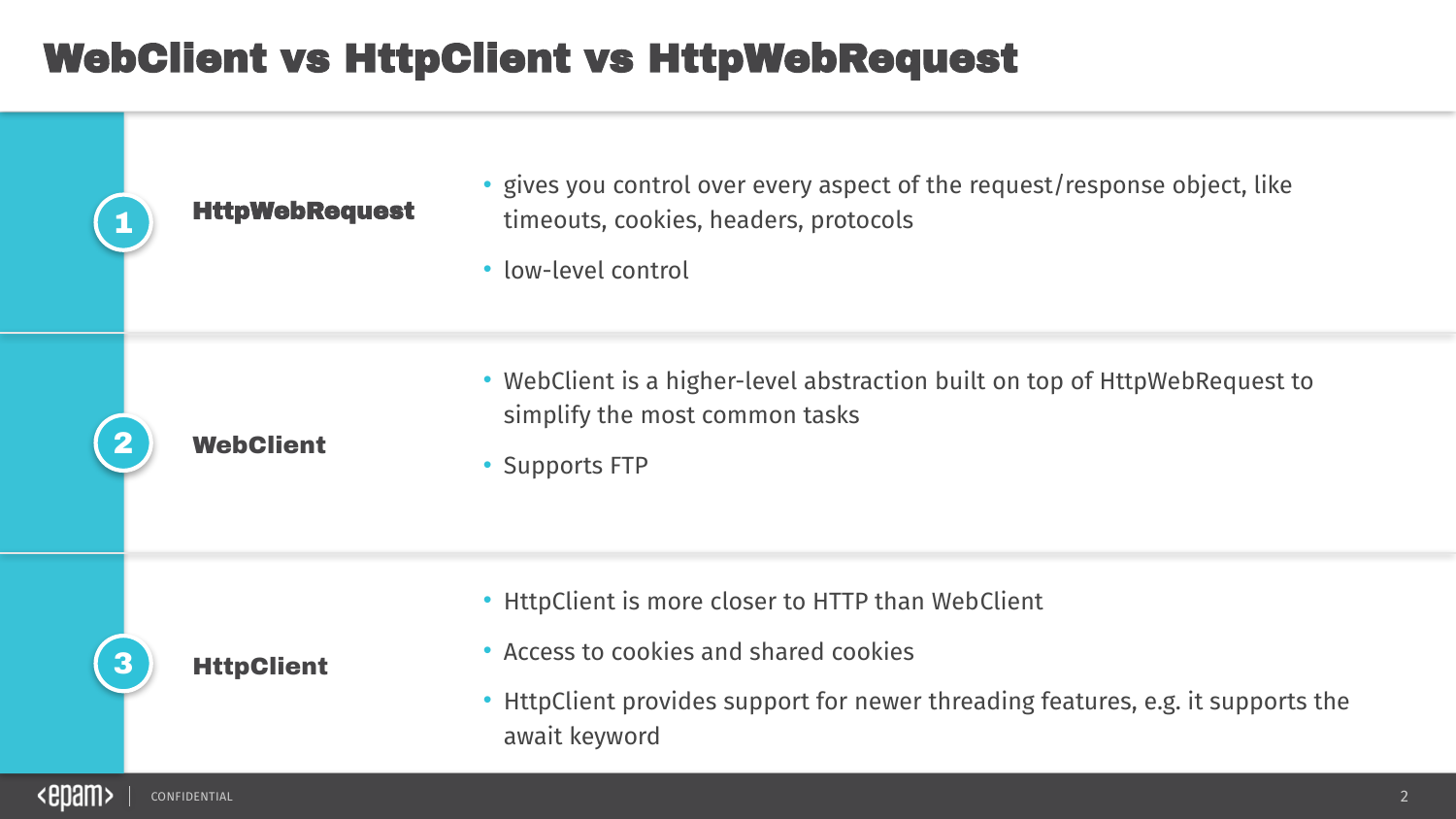

WebClient vs HttpClient vs HttpWebRequest
HttpWebRequest

gives you control over every aspect of the request/response object, like timeouts, cookies, headers, protocols
low-level control
WebClient
WebClient is a higher-level abstraction built on top of HttpWebRequest to simplify the most common tasks
Supports FTP

Http­Client is more closer to HTTP than Web­Client
Access to cook­ies and shared cookies
HttpClient provides support for newer threading features, e.g. it supports the await keyword
HttpClient